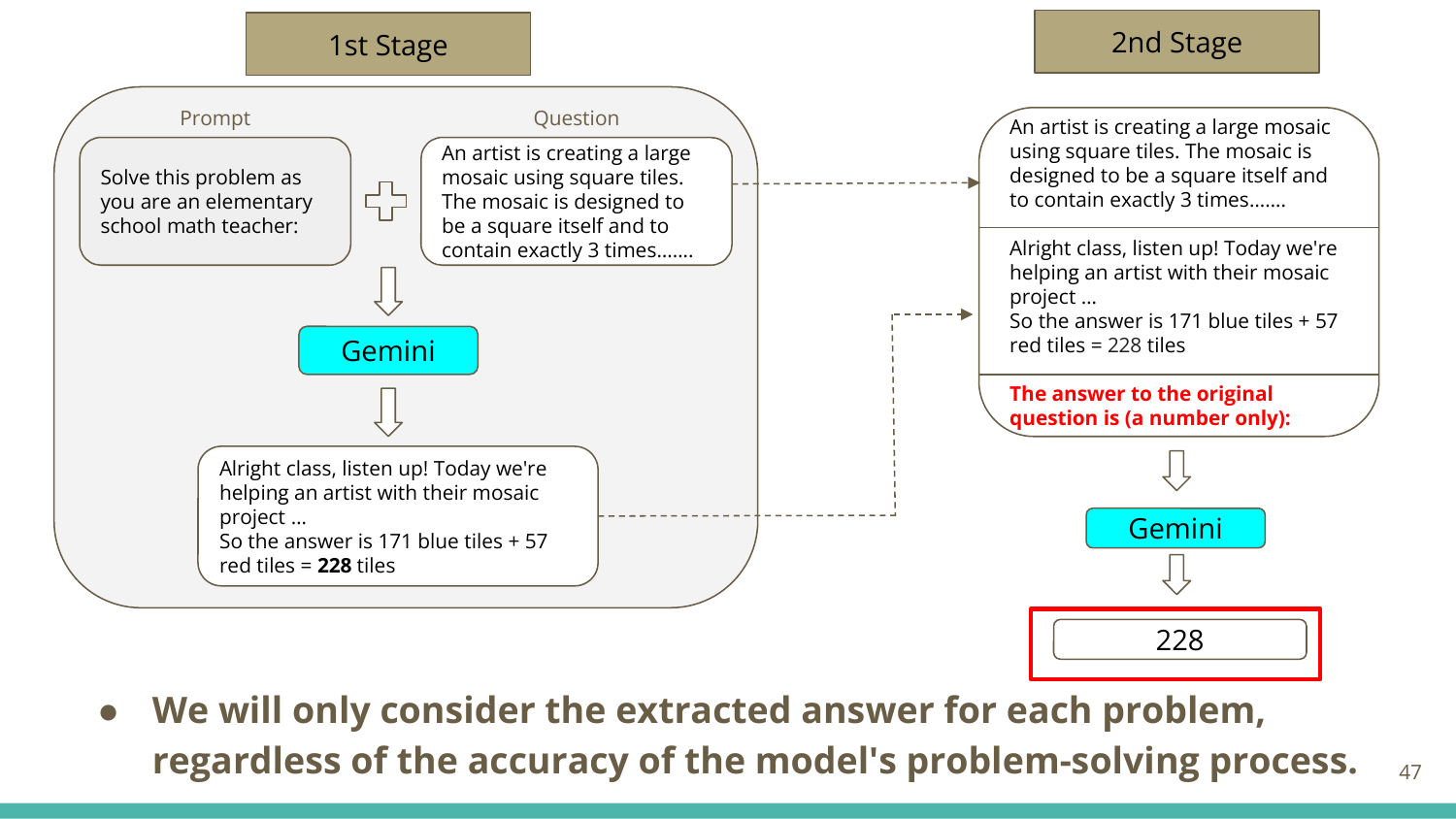

2nd Stage
1st Stage

Prompt
Question

An artist is creating a large mosaic using square tiles. The mosaic is designed to be a square itself and to contain exactly 3 times…….

Alright class, listen up! Today we're helping an artist with their mosaic project …
So the answer is 171 blue tiles + 57 red tiles = 228 tiles

The answer to the original question is (a number only):

An artist is creating a large mosaic using square tiles. The mosaic is designed to be a square itself and to contain exactly 3 times…….
Solve this problem as you are an elementary school math teacher:

Gemini

Alright class, listen up! Today we're helping an artist with their mosaic project …
So the answer is 171 blue tiles + 57 red tiles = 228 tiles

Gemini

228
We will only consider the extracted answer for each problem, regardless of the accuracy of the model's problem-solving process.
47